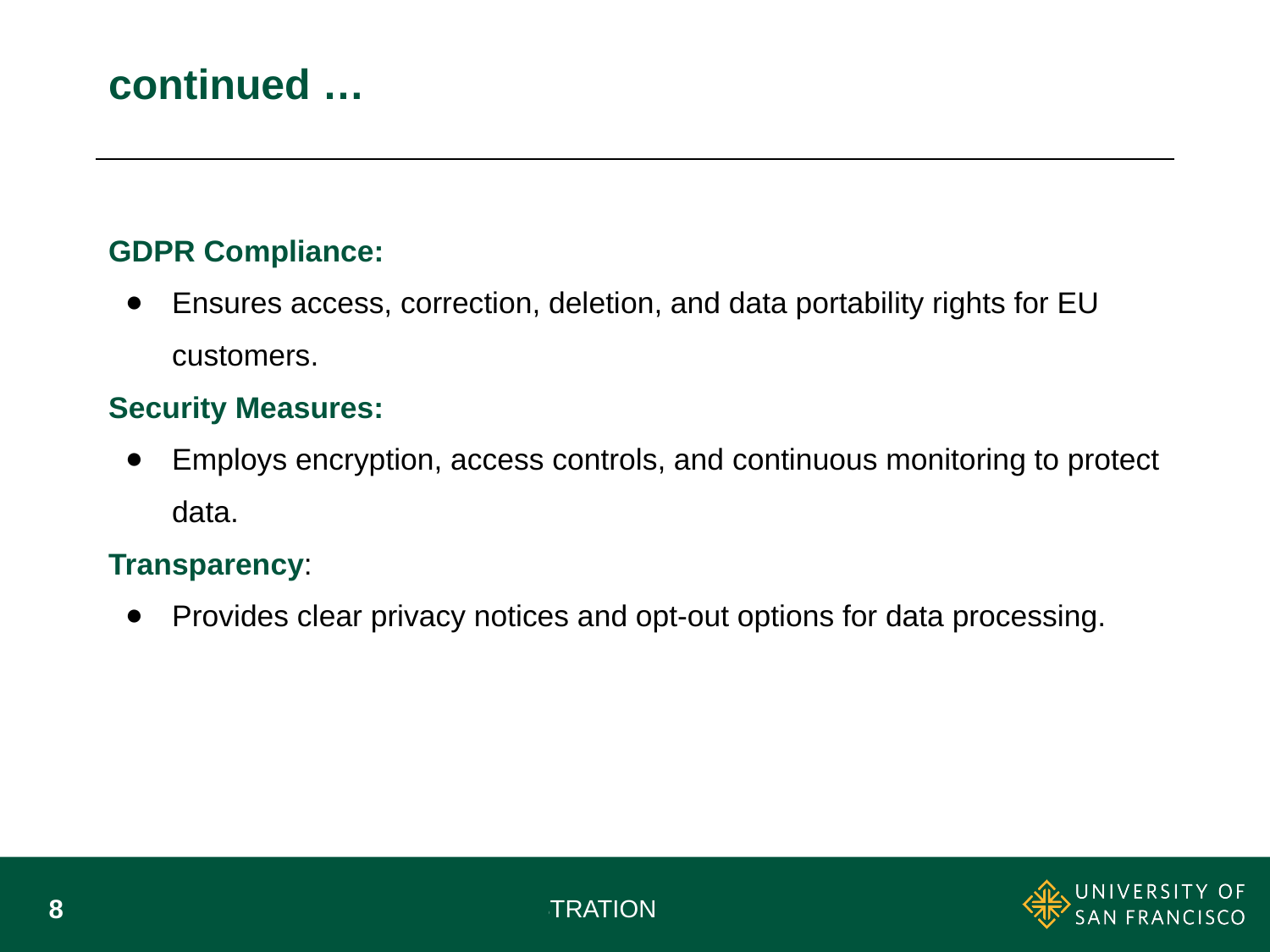

# continued …
GDPR Compliance:
Ensures access, correction, deletion, and data portability rights for EU customers.
Security Measures:
Employs encryption, access controls, and continuous monitoring to protect data.
Transparency:
Provides clear privacy notices and opt-out options for data processing.

8